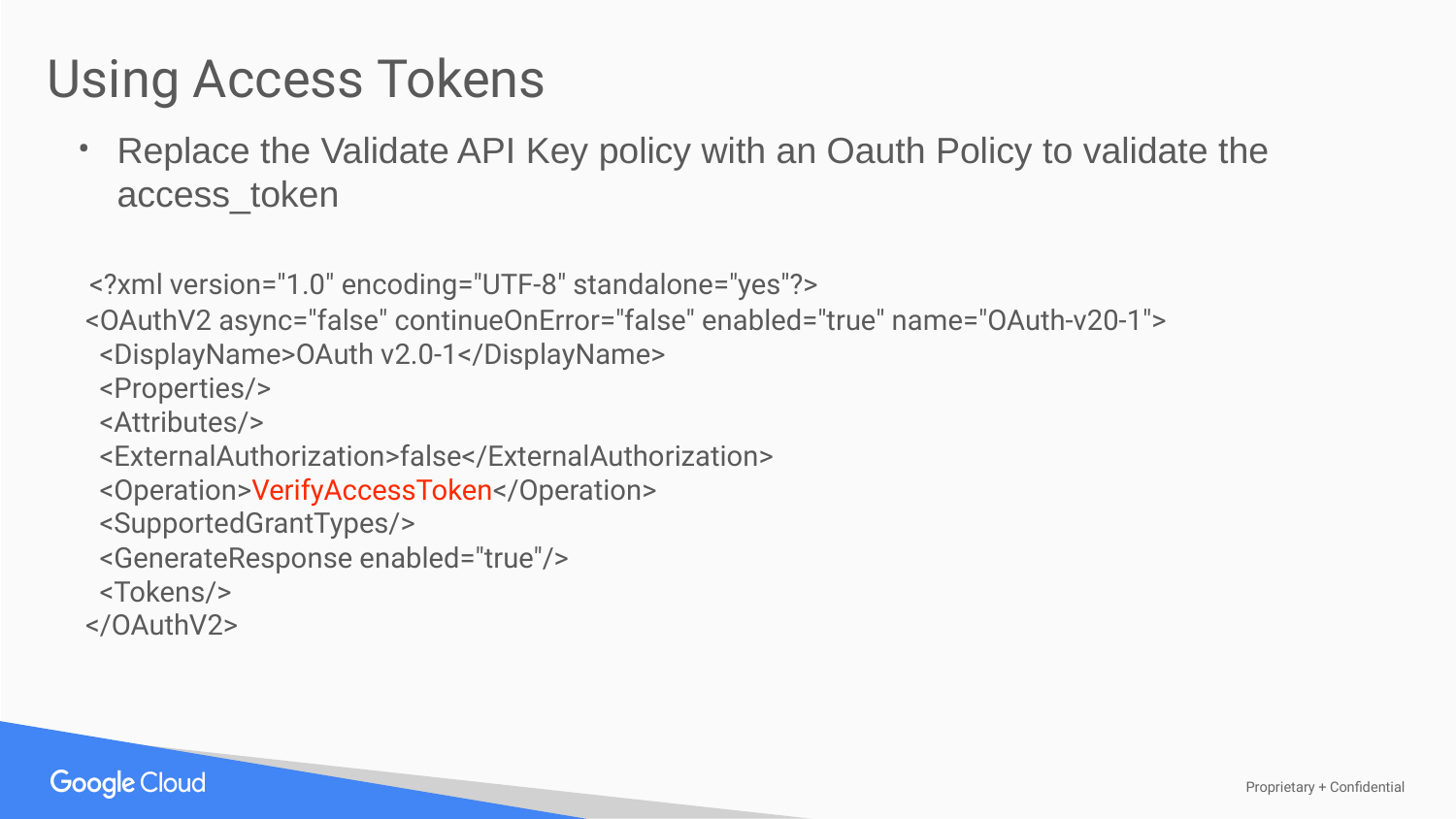

Using Access Tokens
Replace the Validate API Key policy with an Oauth Policy to validate the access_token

  <?xml version="1.0" encoding="UTF-8" standalone="yes"?>
  <OAuthV2 async="false" continueOnError="false" enabled="true" name="OAuth-v20-1">
    <DisplayName>OAuth v2.0-1</DisplayName>
    <Properties/>
    <Attributes/>
    <ExternalAuthorization>false</ExternalAuthorization>
    <Operation>VerifyAccessToken</Operation>
    <SupportedGrantTypes/>
    <GenerateResponse enabled="true"/>
    <Tokens/>
  </OAuthV2>